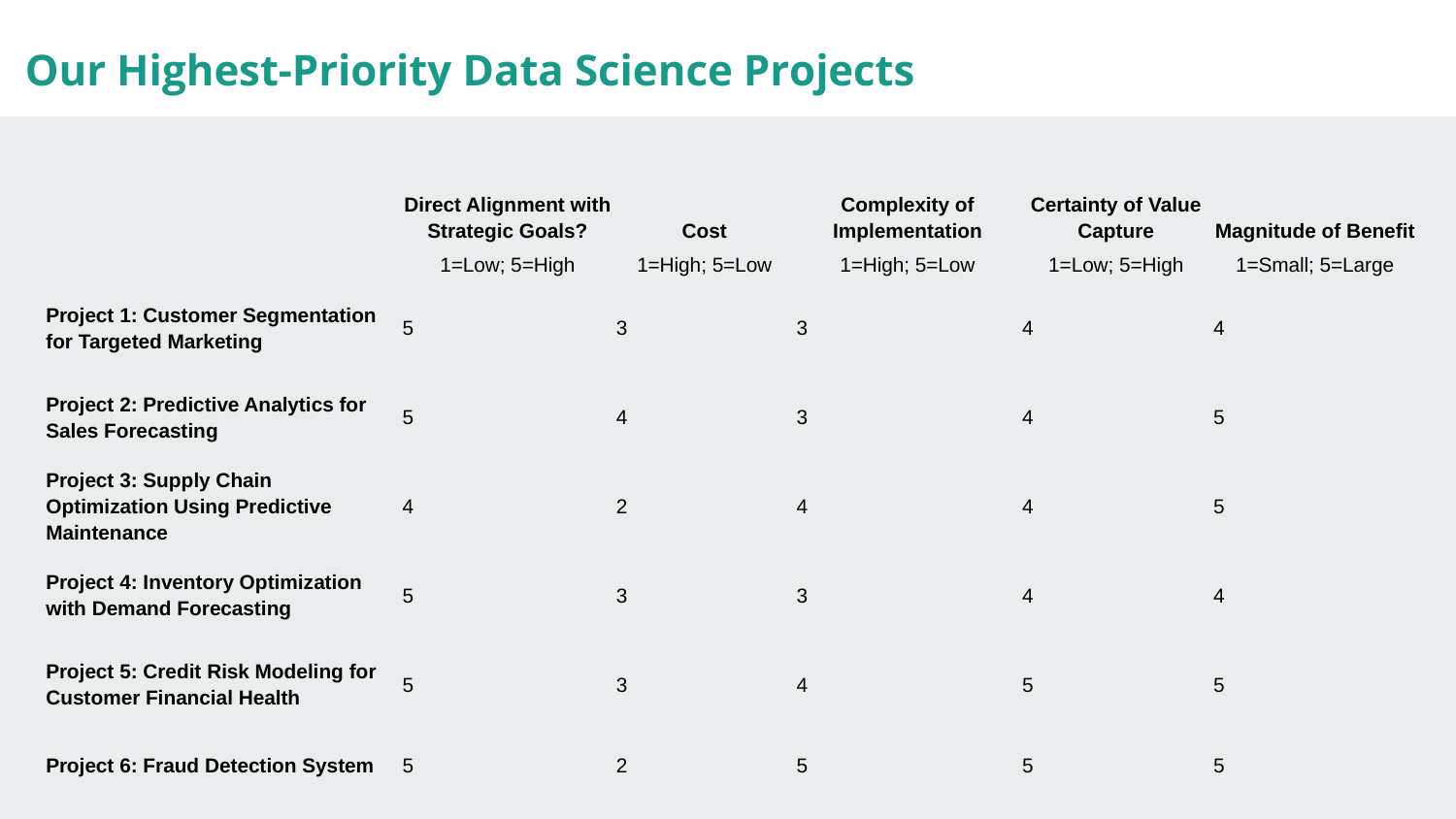

Our Highest-Priority Data Science Projects

|  | Direct Alignment with Strategic Goals? | Cost | Complexity of Implementation | Certainty of Value Capture | Magnitude of Benefit |
| --- | --- | --- | --- | --- | --- |
|  | 1=Low; 5=High | 1=High; 5=Low | 1=High; 5=Low | 1=Low; 5=High | 1=Small; 5=Large |
| Project 1: Customer Segmentation for Targeted Marketing | 5 | 3 | 3 | 4 | 4 |
| Project 2: Predictive Analytics for Sales Forecasting | 5 | 4 | 3 | 4 | 5 |
| Project 3: Supply Chain Optimization Using Predictive Maintenance | 4 | 2 | 4 | 4 | 5 |
| Project 4: Inventory Optimization with Demand Forecasting | 5 | 3 | 3 | 4 | 4 |
| Project 5: Credit Risk Modeling for Customer Financial Health | 5 | 3 | 4 | 5 | 5 |
| Project 6: Fraud Detection System | 5 | 2 | 5 | 5 | 5 |